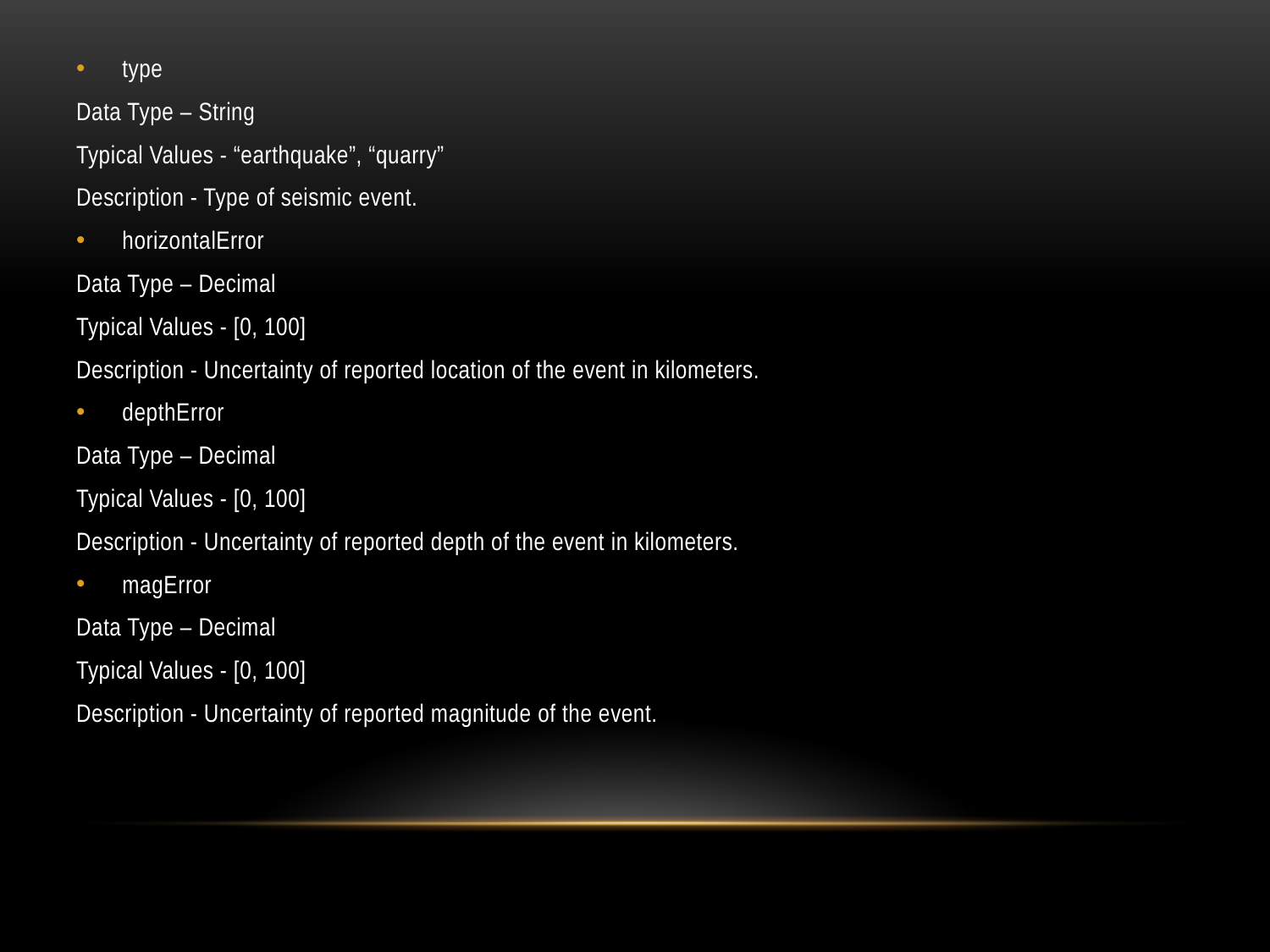

type
Data Type – String
Typical Values - “earthquake”, “quarry”
Description - Type of seismic event.
horizontalError
Data Type – Decimal
Typical Values - [0, 100]
Description - Uncertainty of reported location of the event in kilometers.
depthError
Data Type – Decimal
Typical Values - [0, 100]
Description - Uncertainty of reported depth of the event in kilometers.
magError
Data Type – Decimal
Typical Values - [0, 100]
Description - Uncertainty of reported magnitude of the event.